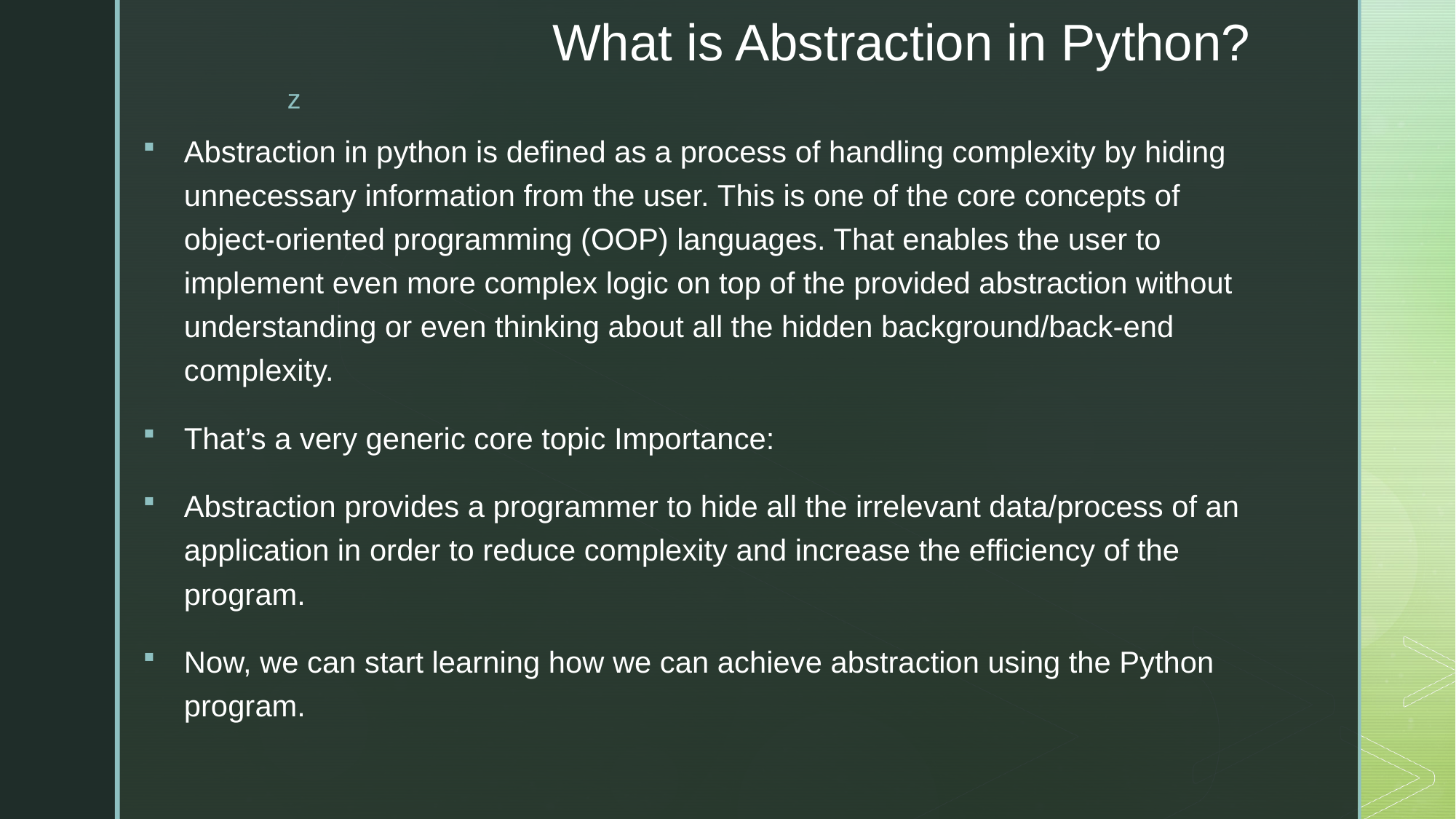

# What is Abstraction in Python?

Abstraction in python is defined as a process of handling complexity by hiding unnecessary information from the user. This is one of the core concepts of object-oriented programming (OOP) languages. That enables the user to implement even more complex logic on top of the provided abstraction without understanding or even thinking about all the hidden background/back-end complexity.
That’s a very generic core topic Importance:
Abstraction provides a programmer to hide all the irrelevant data/process of an application in order to reduce complexity and increase the efficiency of the program.
Now, we can start learning how we can achieve abstraction using the Python program.